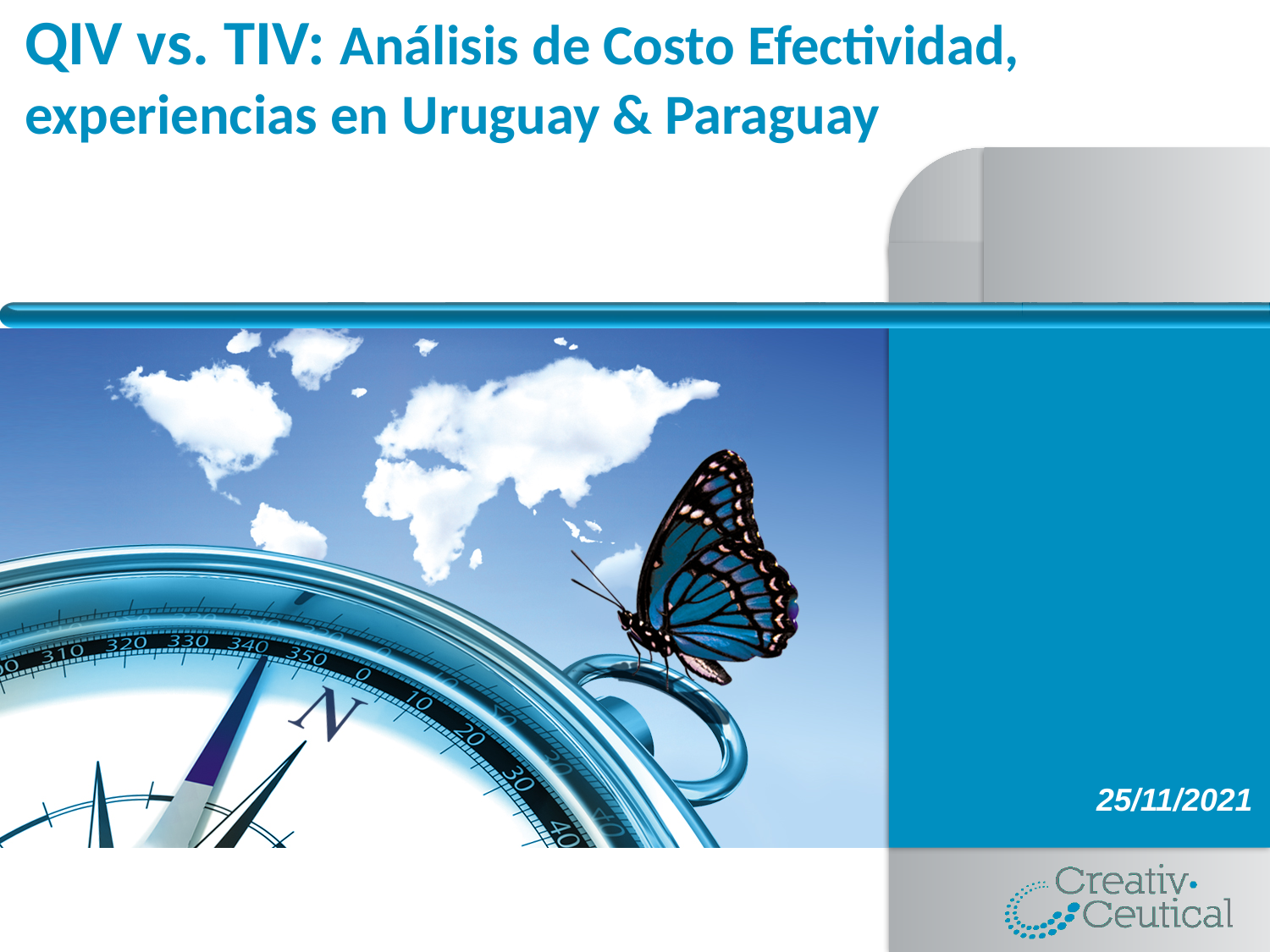

# QIV vs. TIV: Análisis de Costo Efectividad, experiencias en Uruguay & Paraguay
25/11/2021